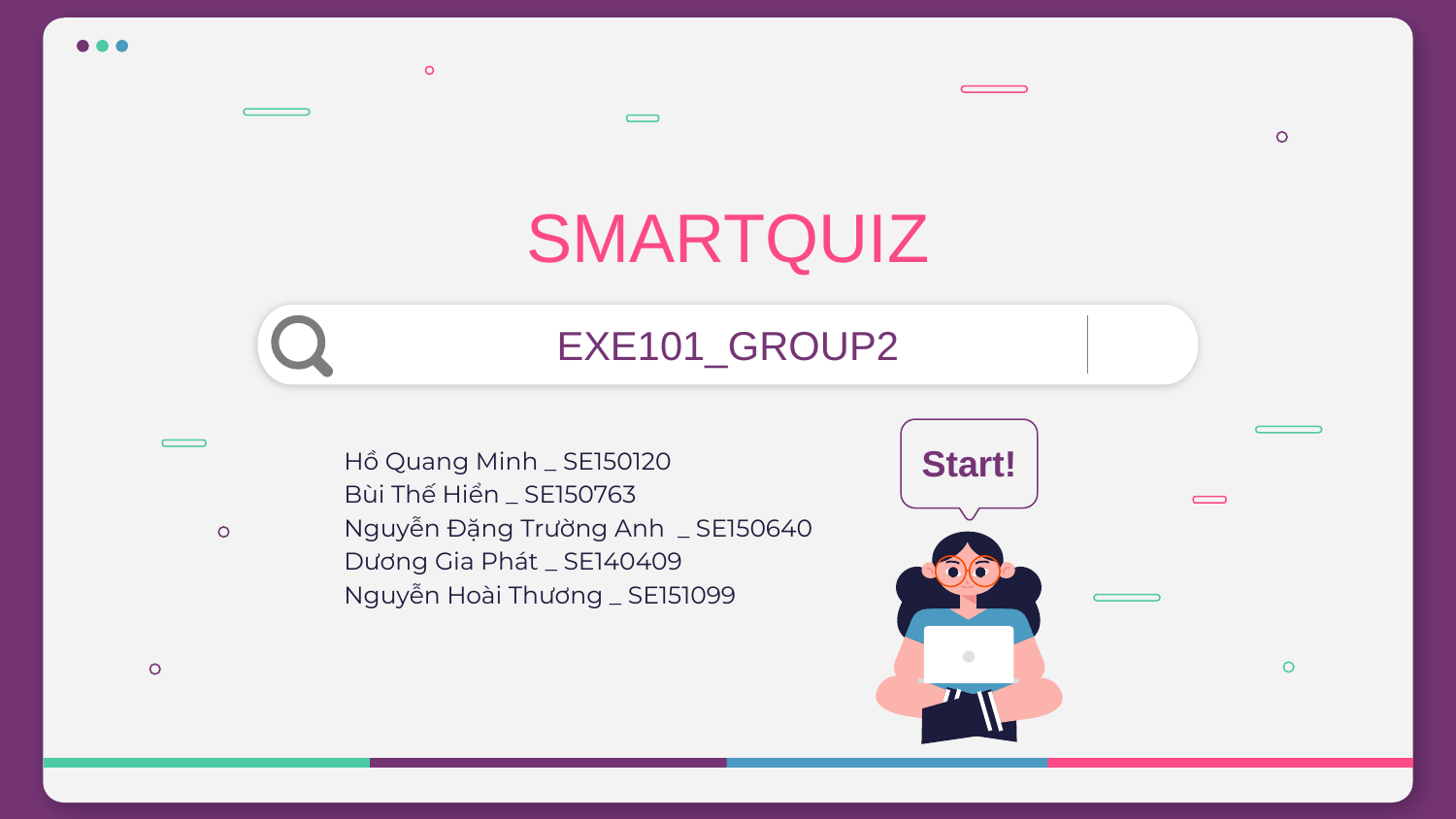

# SMARTQUIZ
EXE101_GROUP2
Start!
Hồ Quang Minh _ SE150120
Bùi Thế Hiển _ SE150763
Nguyễn Đặng Trường Anh  _ SE150640
Dương Gia Phát _ SE140409
Nguyễn Hoài Thương _ SE151099